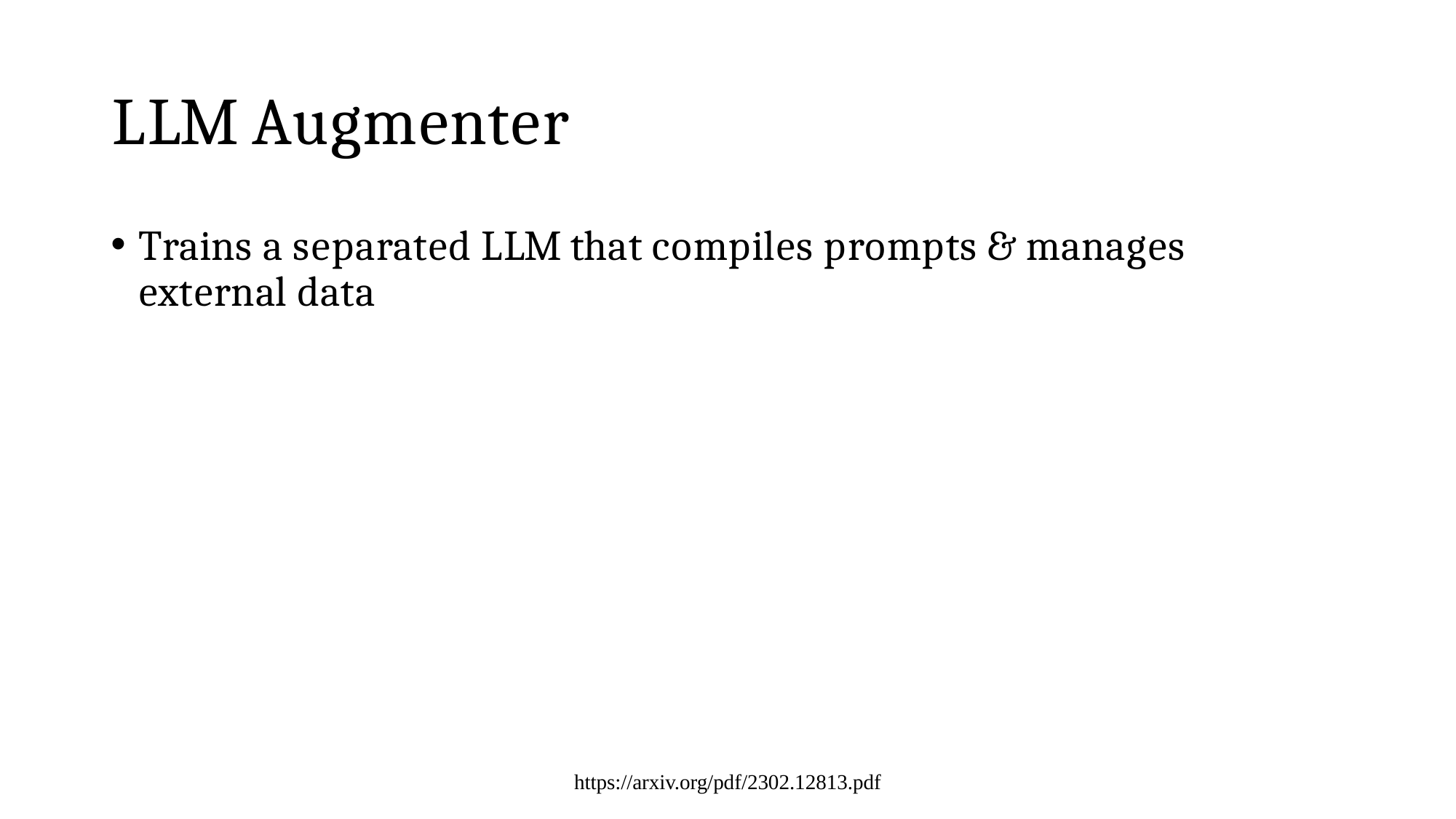

# LLM Augmenter
Trains a separated LLM that compiles prompts & manages external data

https://arxiv.org/pdf/2302.12813.pdf